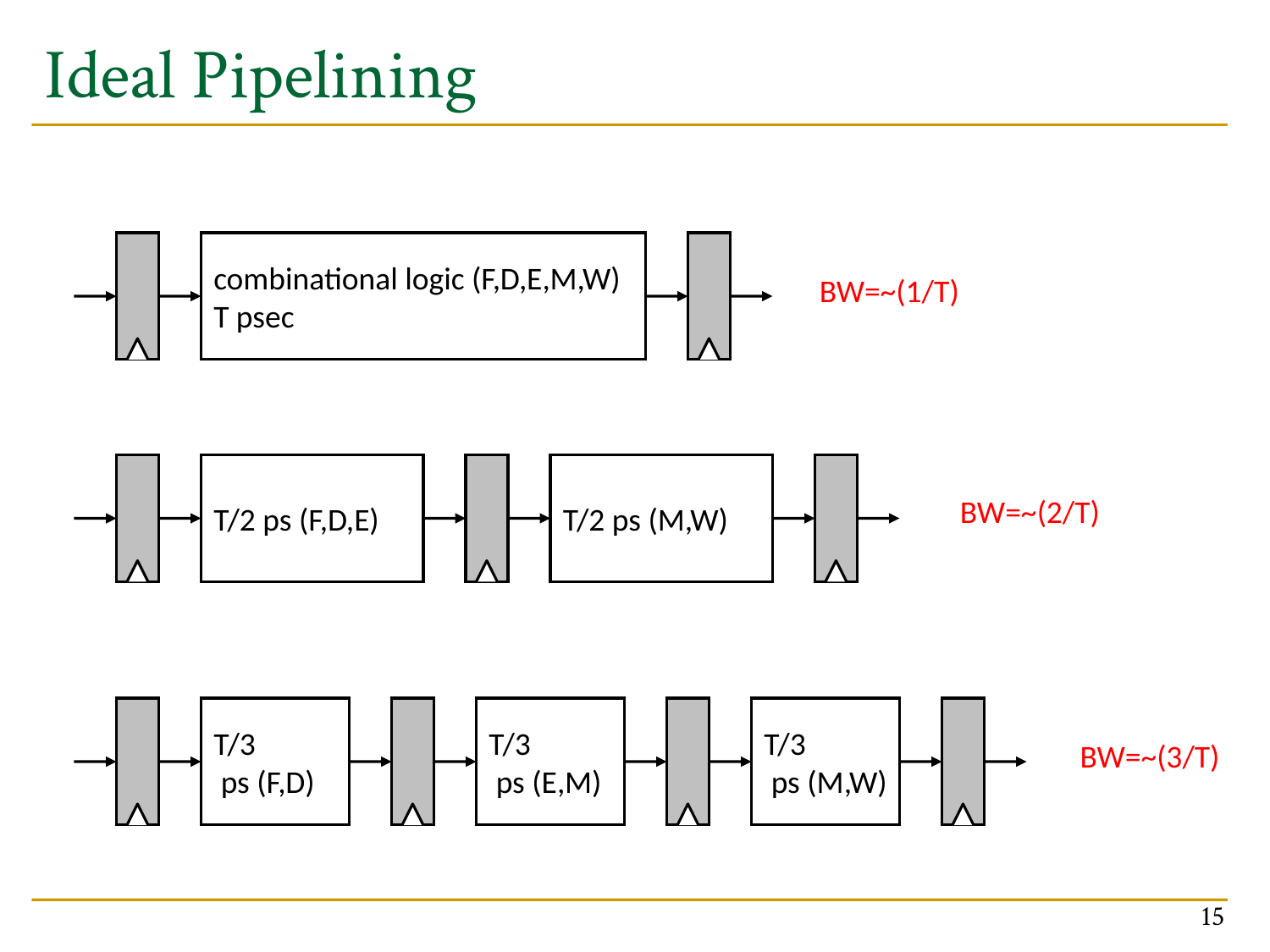

# Ideal Pipelining

combinational logic (F,D,E,M,W)
T psec

BW=~(1/T)

T/2 ps (F,D,E)

T/2 ps (M,W)

BW=~(2/T)

T/3
 ps (F,D)

T/3
 ps (E,M)

T/3
 ps (M,W)

BW=~(3/T)
15